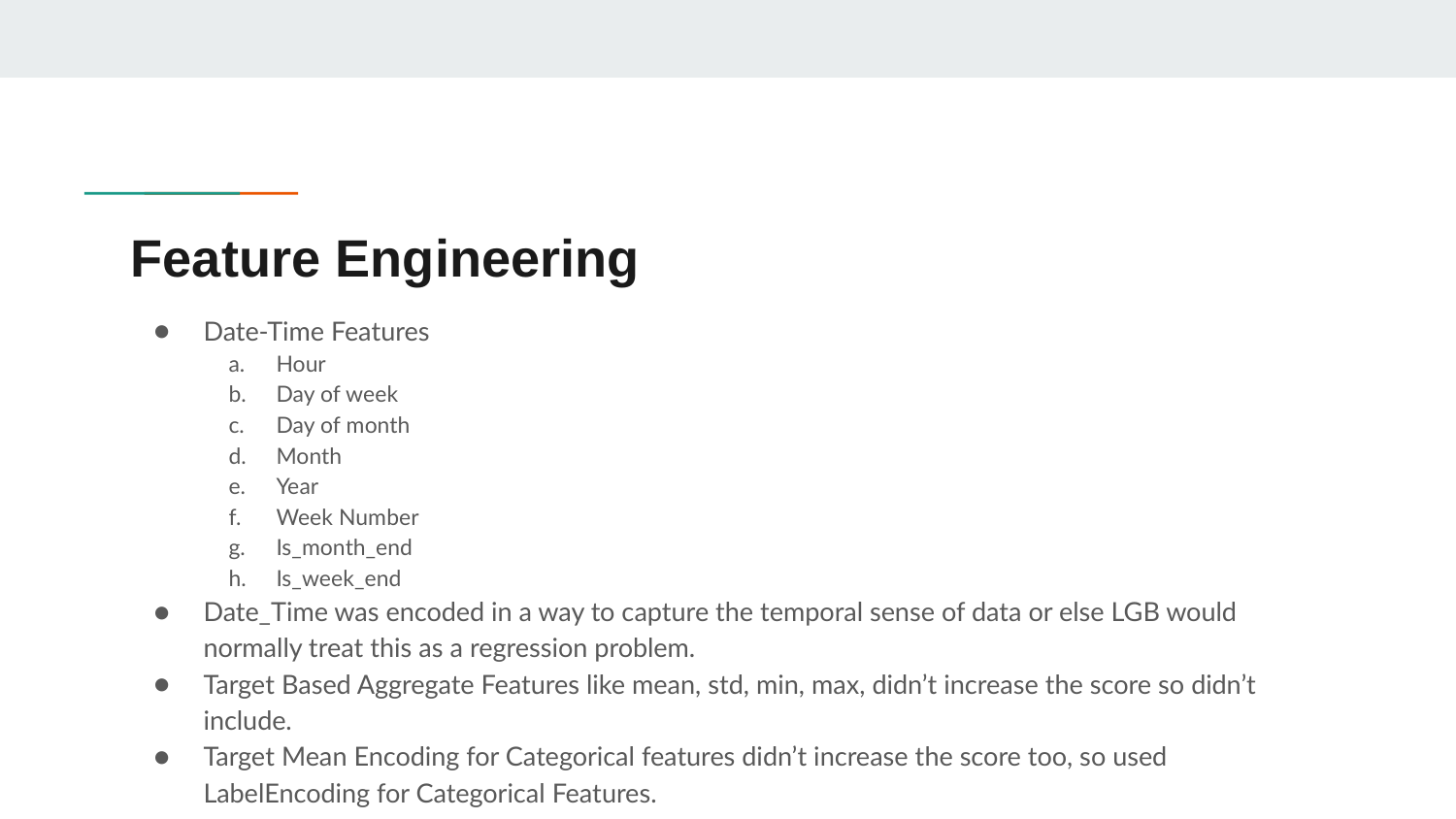

# Feature Engineering
Date-Time Features
Hour
Day of week
Day of month
Month
Year
Week Number
Is_month_end
Is_week_end
Date_Time was encoded in a way to capture the temporal sense of data or else LGB would normally treat this as a regression problem.
Target Based Aggregate Features like mean, std, min, max, didn’t increase the score so didn’t include.
Target Mean Encoding for Categorical features didn’t increase the score too, so used LabelEncoding for Categorical Features.